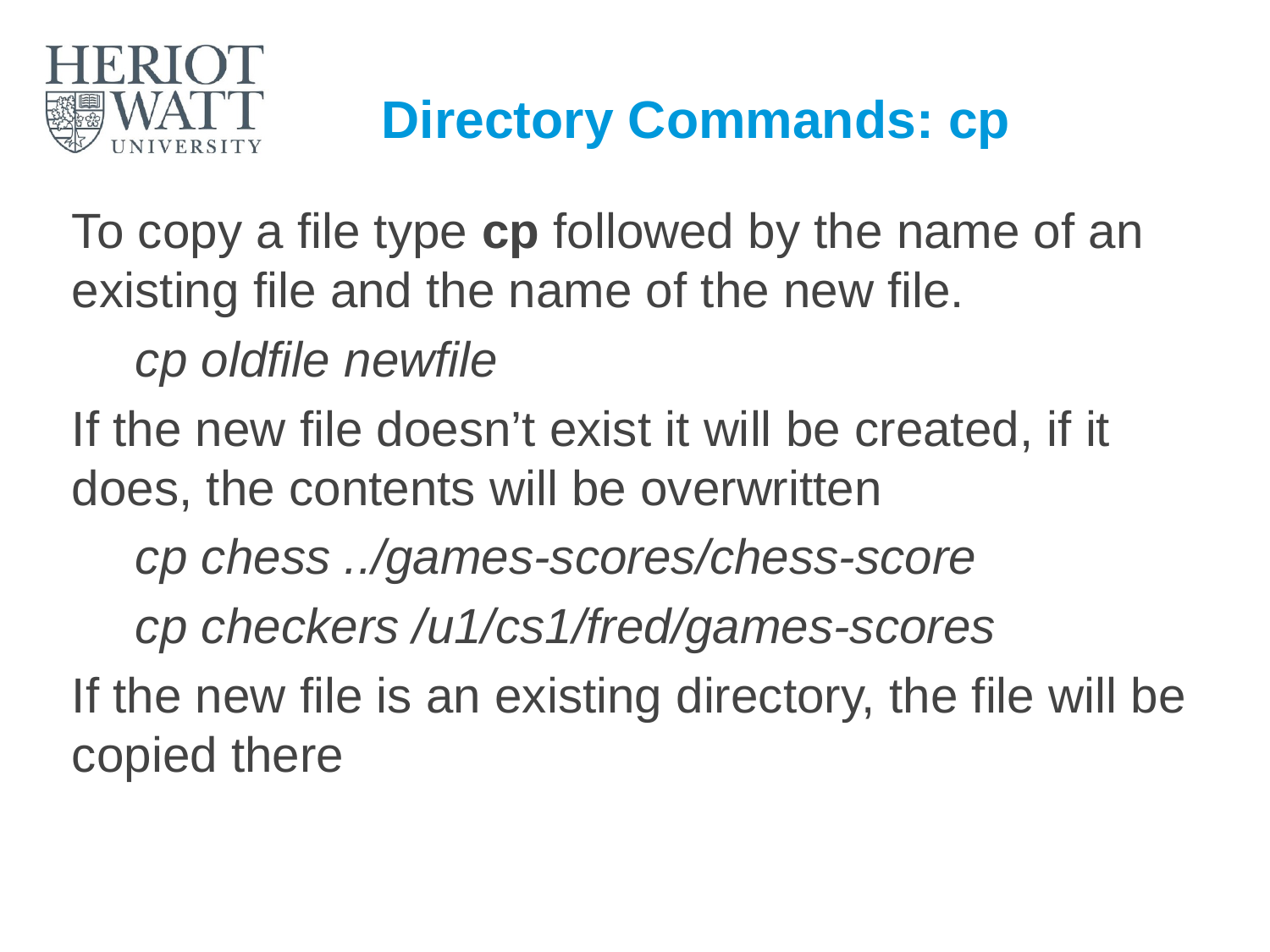

# Directory Commands: cp
To copy a file type cp followed by the name of an existing file and the name of the new file.
cp oldfile newfile
If the new file doesn’t exist it will be created, if it does, the contents will be overwritten
cp chess ../games-scores/chess-score
cp checkers /u1/cs1/fred/games-scores
If the new file is an existing directory, the file will be copied there